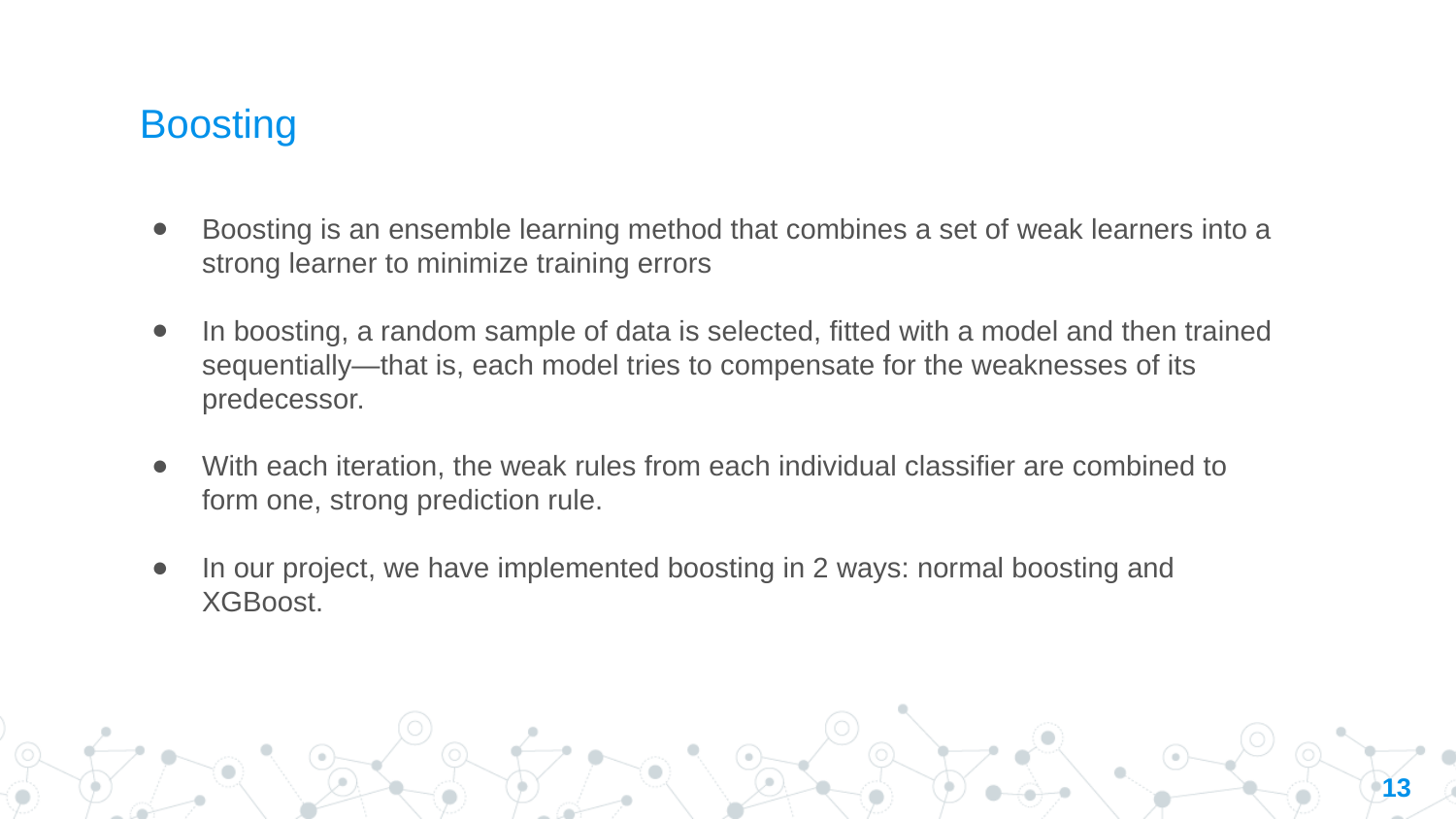

# Boosting
Boosting is an ensemble learning method that combines a set of weak learners into a strong learner to minimize training errors

In boosting, a random sample of data is selected, fitted with a model and then trained sequentially—that is, each model tries to compensate for the weaknesses of its predecessor.

With each iteration, the weak rules from each individual classifier are combined to form one, strong prediction rule.

In our project, we have implemented boosting in 2 ways: normal boosting and XGBoost.
13